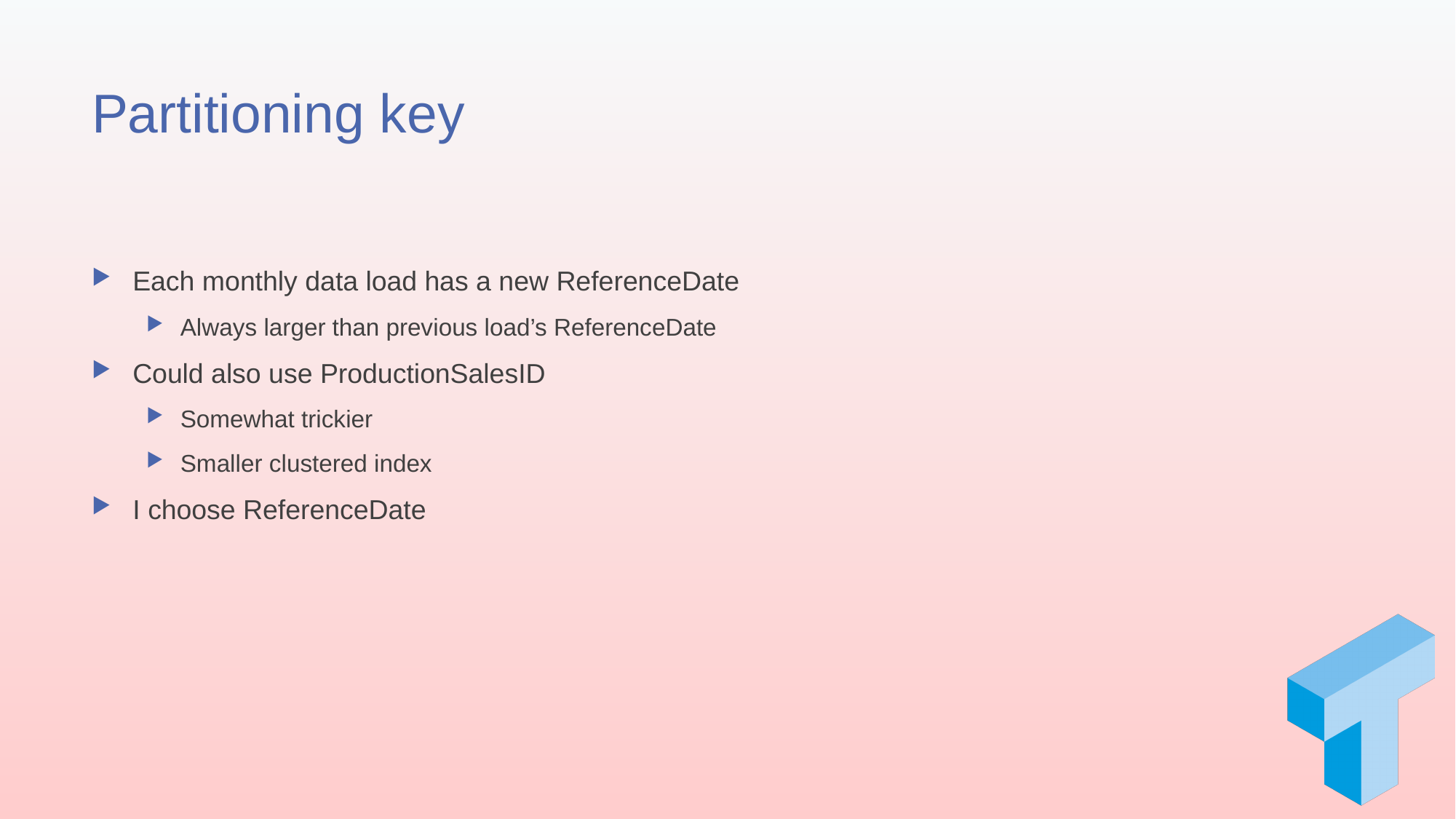

# Partitioning key
Each monthly data load has a new ReferenceDate
Always larger than previous load’s ReferenceDate
Could also use ProductionSalesID
Somewhat trickier
Smaller clustered index
I choose ReferenceDate